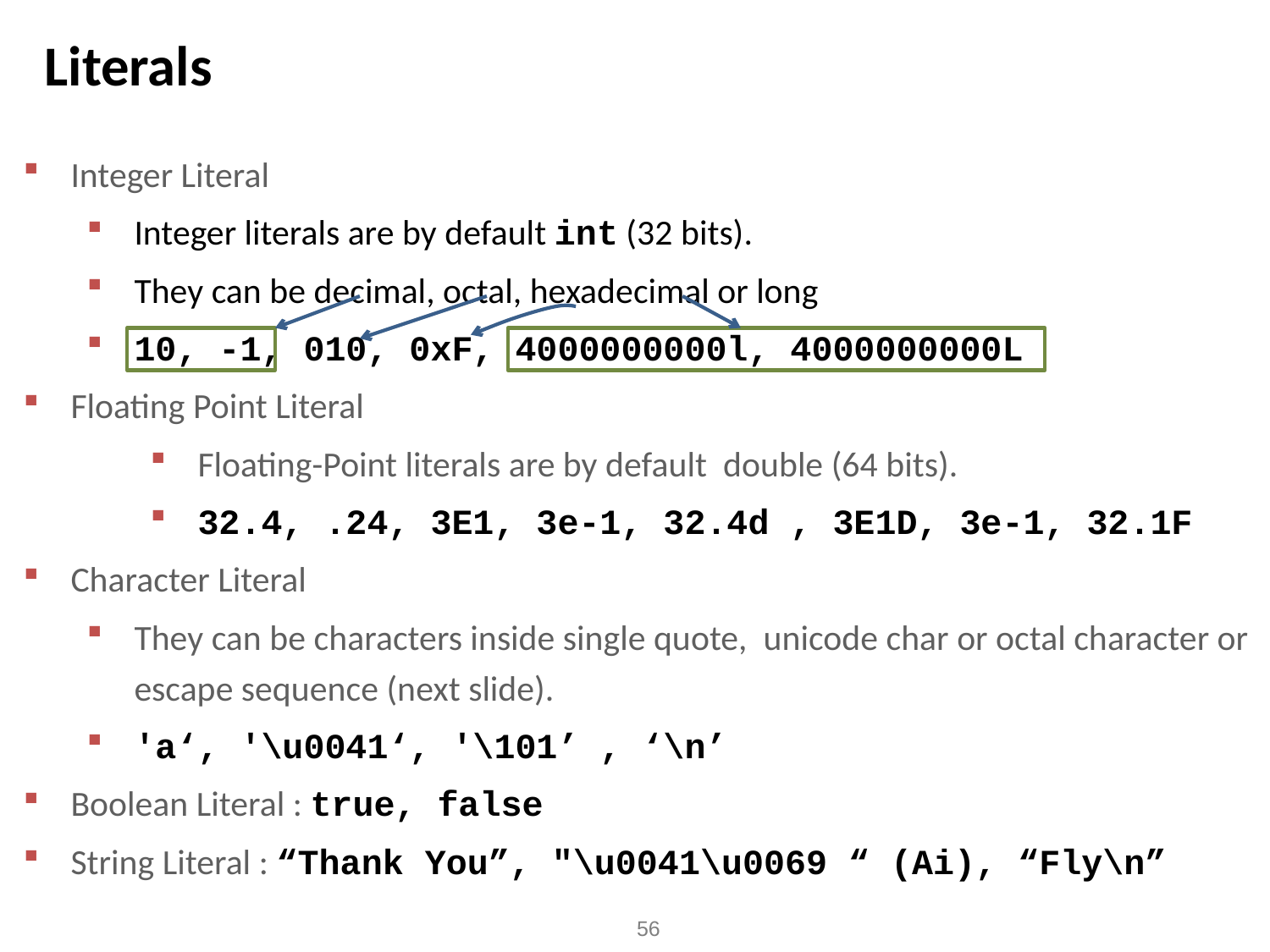

Literals
Integer Literal
Integer literals are by default int (32 bits).
They can be decimal, octal, hexadecimal or long
10, -1, 010, 0xF, 4000000000l, 4000000000L
Floating Point Literal
Floating-Point literals are by default  double (64 bits).
32.4, .24, 3E1, 3e-1, 32.4d , 3E1D, 3e-1, 32.1F
Character Literal
They can be characters inside single quote,  unicode char or octal character or escape sequence (next slide).
'a‘, '\u0041‘, '\101’ , ‘\n’
Boolean Literal : true, false
String Literal : “Thank You”, "\u0041\u0069 “ (Ai), “Fly\n”

56